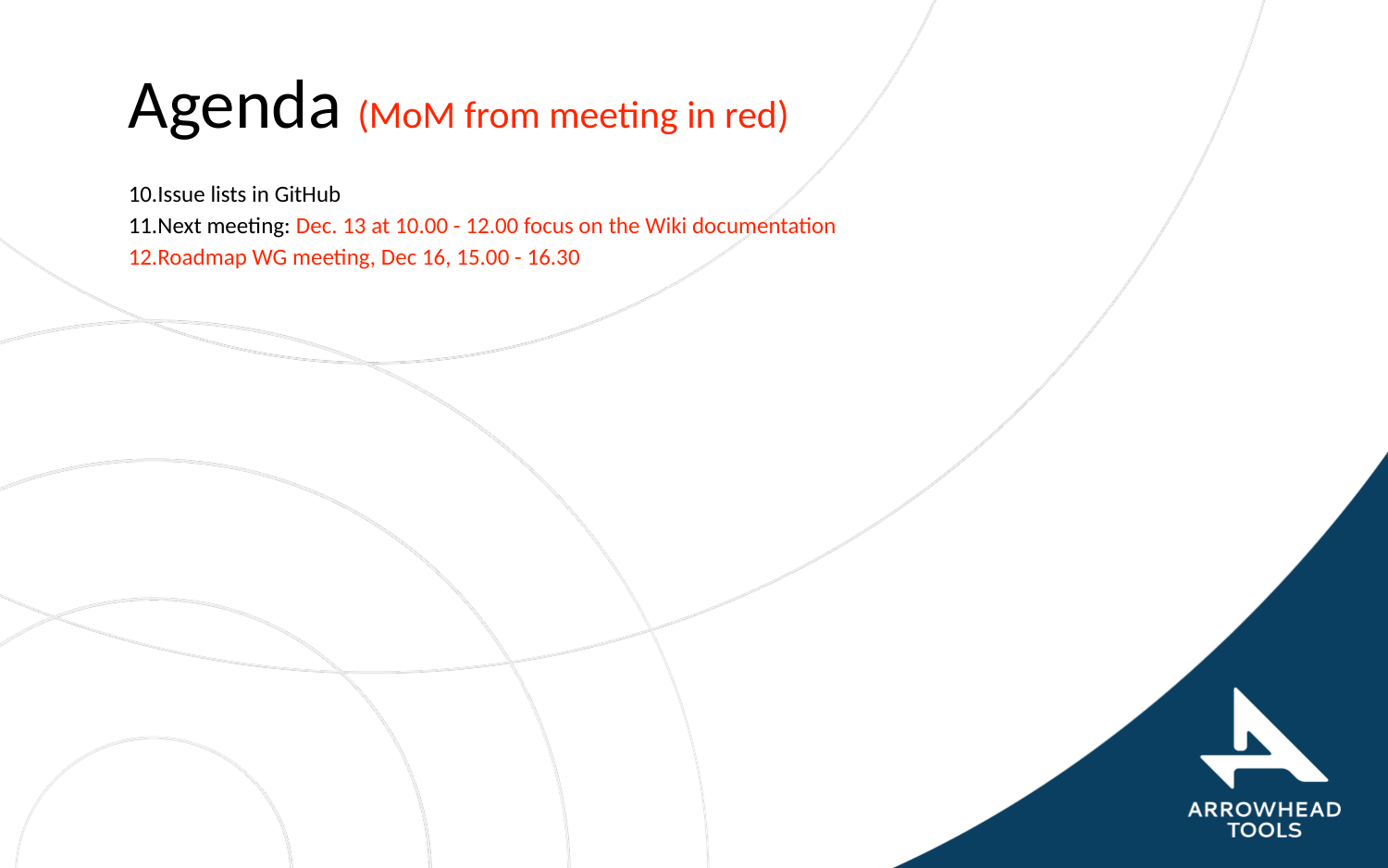

# Agenda (MoM from meeting in red)
Issue lists in GitHub
Next meeting: Dec. 13 at 10.00 - 12.00 focus on the Wiki documentation
Roadmap WG meeting, Dec 16, 15.00 - 16.30